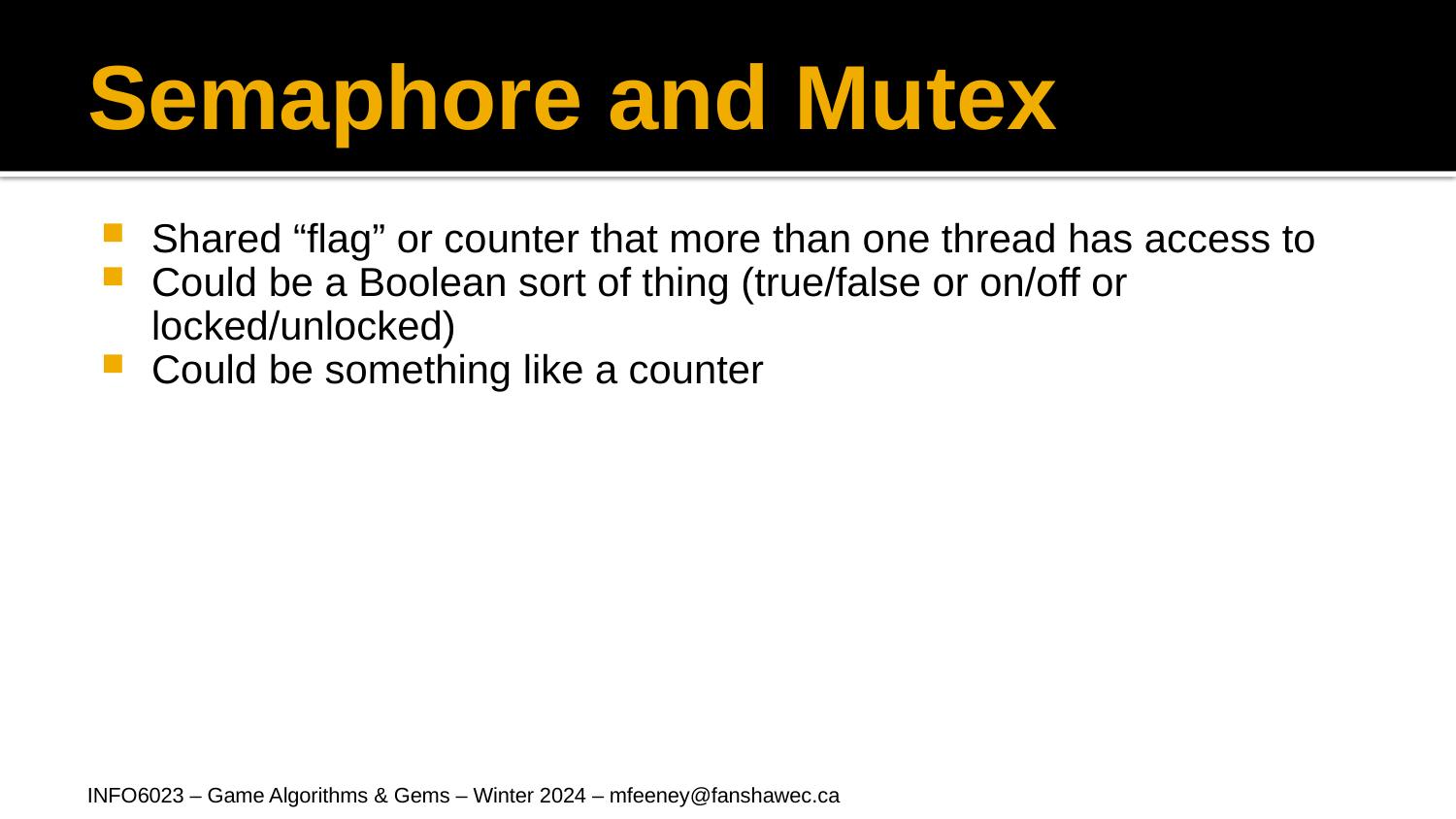

# Semaphore and Mutex
Shared “flag” or counter that more than one thread has access to
Could be a Boolean sort of thing (true/false or on/off or locked/unlocked)
Could be something like a counter